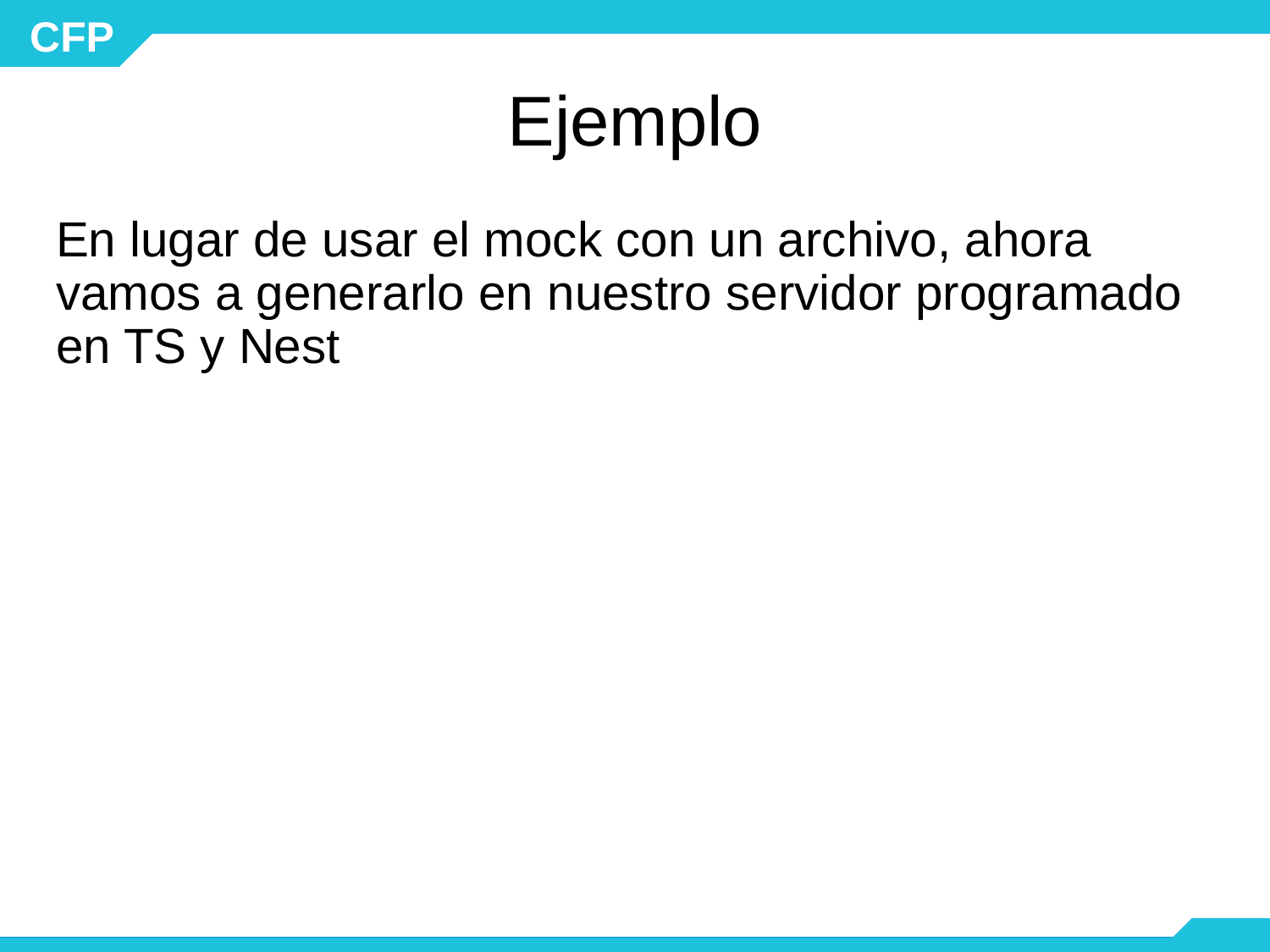

# Ejemplo
En lugar de usar el mock con un archivo, ahora vamos a generarlo en nuestro servidor programado en TS y Nest